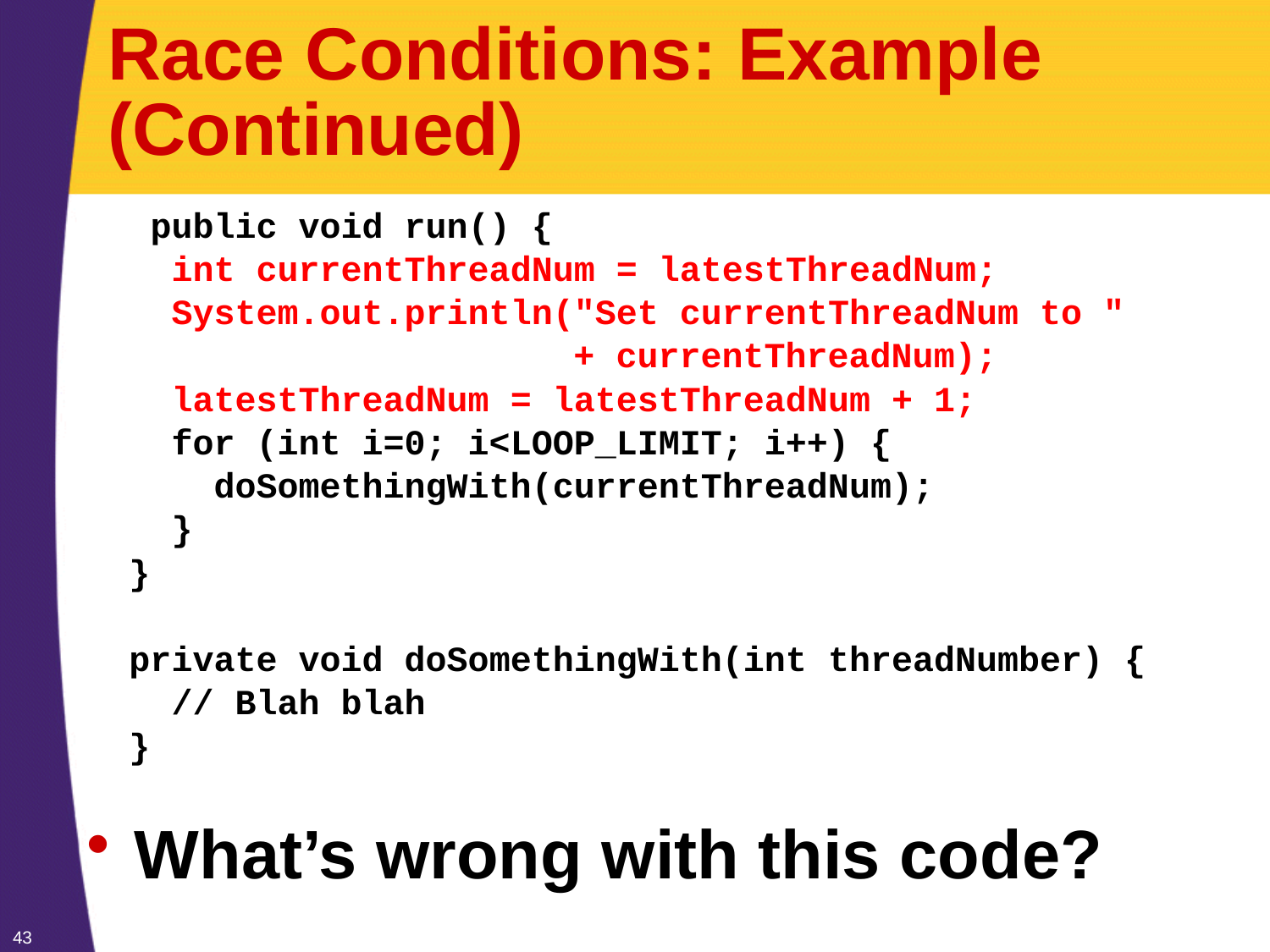

# Race Conditions: Example (Continued)
   public void run() {
    int currentThreadNum = latestThreadNum;
    System.out.println("Set currentThreadNum to "
                       + currentThreadNum);
    latestThreadNum = latestThreadNum + 1;
    for (int i=0; i<LOOP_LIMIT; i++) {
      doSomethingWith(currentThreadNum);
    }
  }

  private void doSomethingWith(int threadNumber) {
    // Blah blah
  }

What’s wrong with this code?

43